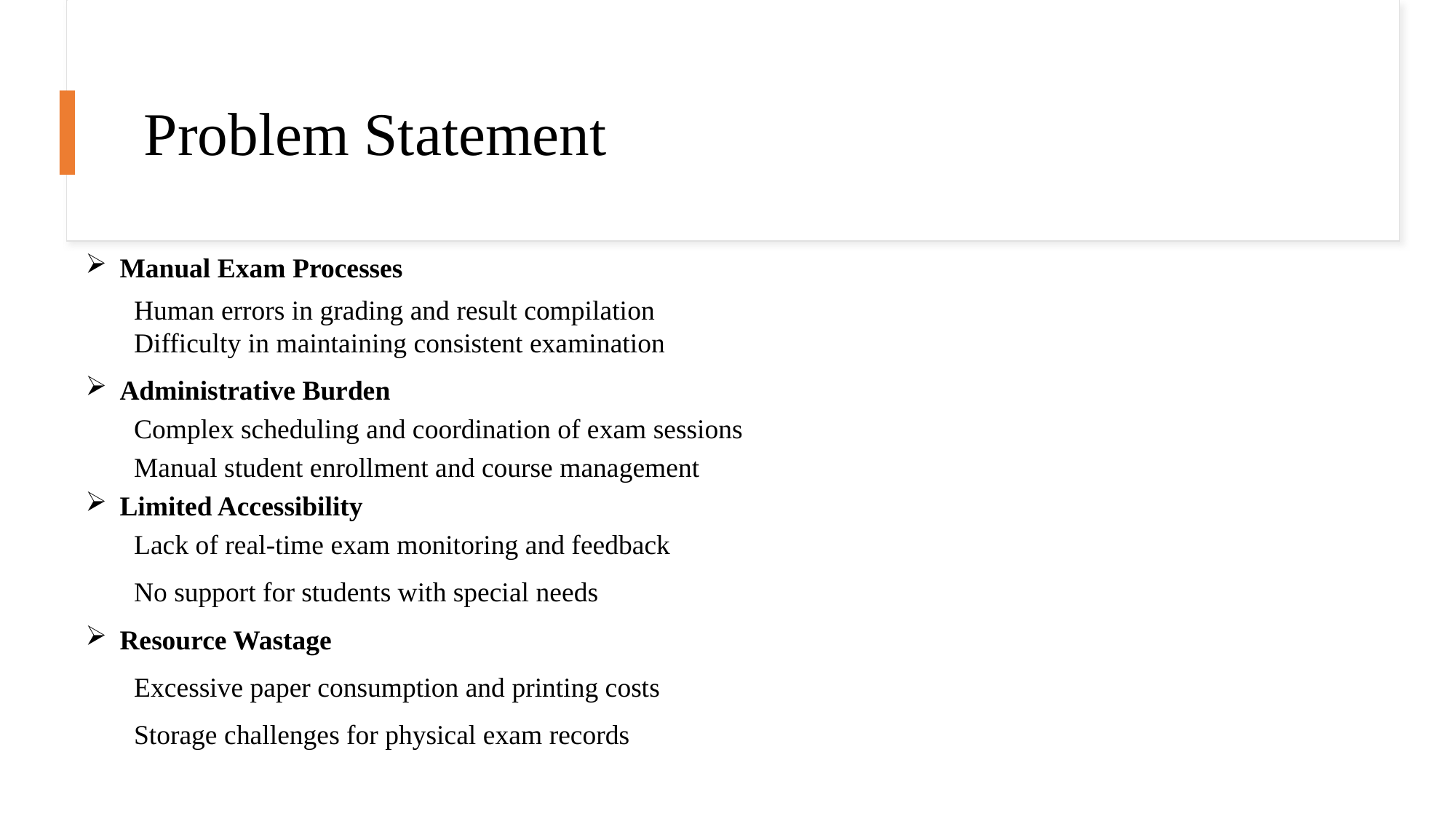

# Problem Statement

Manual Exam Processes
       Human errors in grading and result compilation
       Difficulty in maintaining consistent examination
Administrative Burden
       Complex scheduling and coordination of exam sessions
       Manual student enrollment and course management
Limited Accessibility
       Lack of real-time exam monitoring and feedback
       No support for students with special needs
Resource Wastage
       Excessive paper consumption and printing costs
       Storage challenges for physical exam records